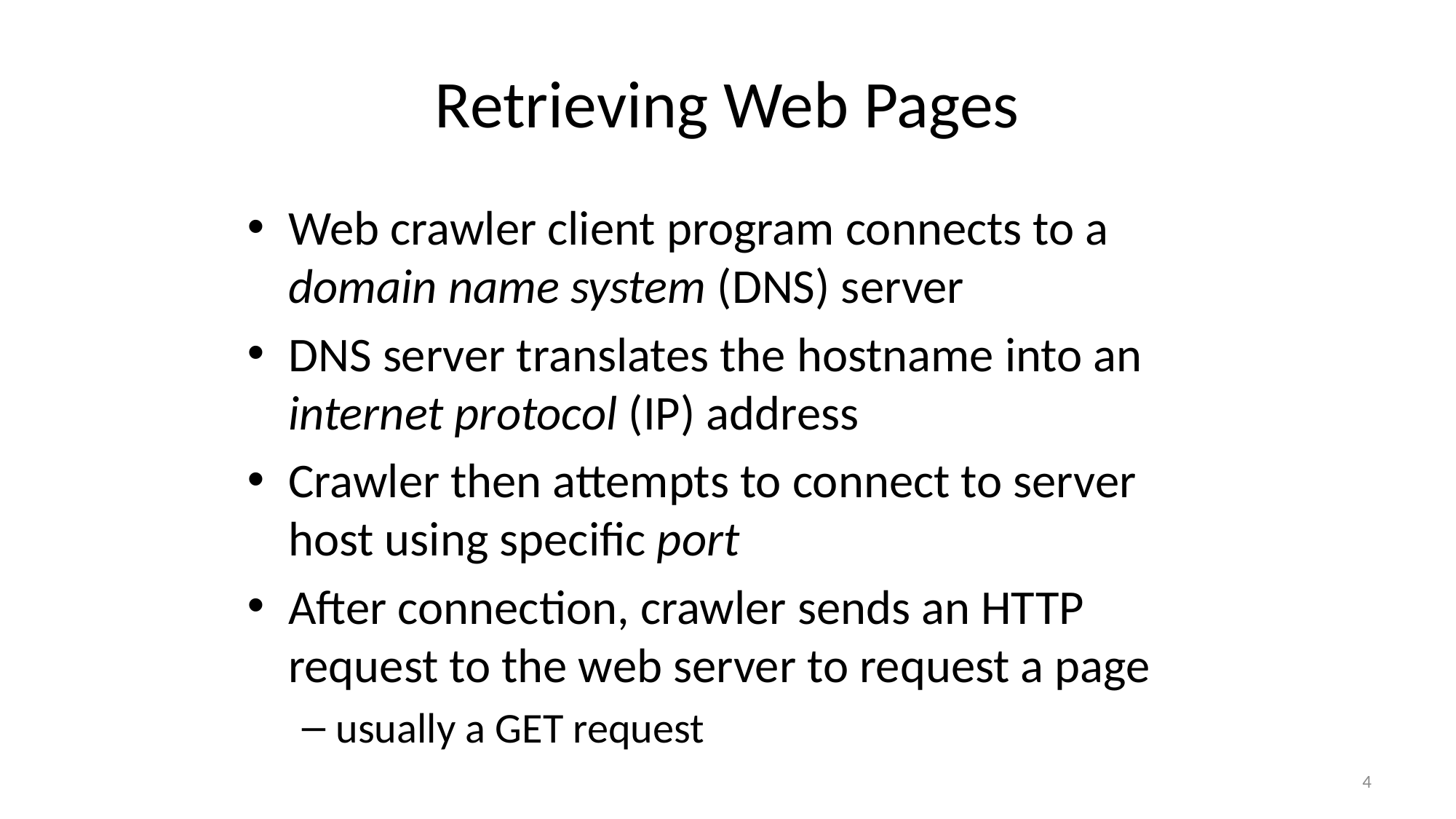

# Retrieving Web Pages
Web crawler client program connects to a domain name system (DNS) server
DNS server translates the hostname into an internet protocol (IP) address
Crawler then attempts to connect to server host using specific port
After connection, crawler sends an HTTP request to the web server to request a page
usually a GET request
4